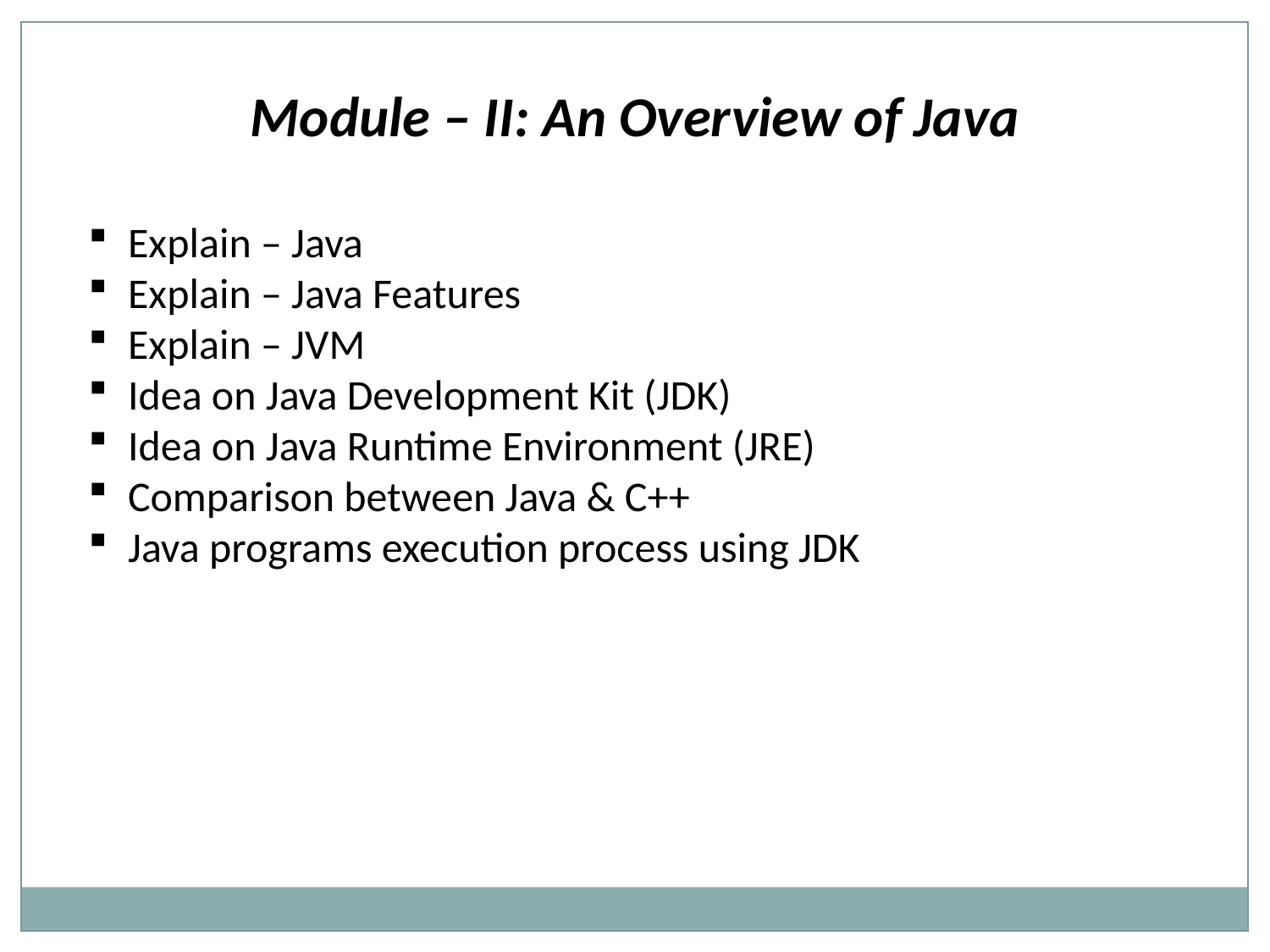

Module – II: An Overview of Java

 Explain – Java
 Explain – Java Features
 Explain – JVM
 Idea on Java Development Kit (JDK)
 Idea on Java Runtime Environment (JRE)
 Comparison between Java & C++
 Java programs execution process using JDK